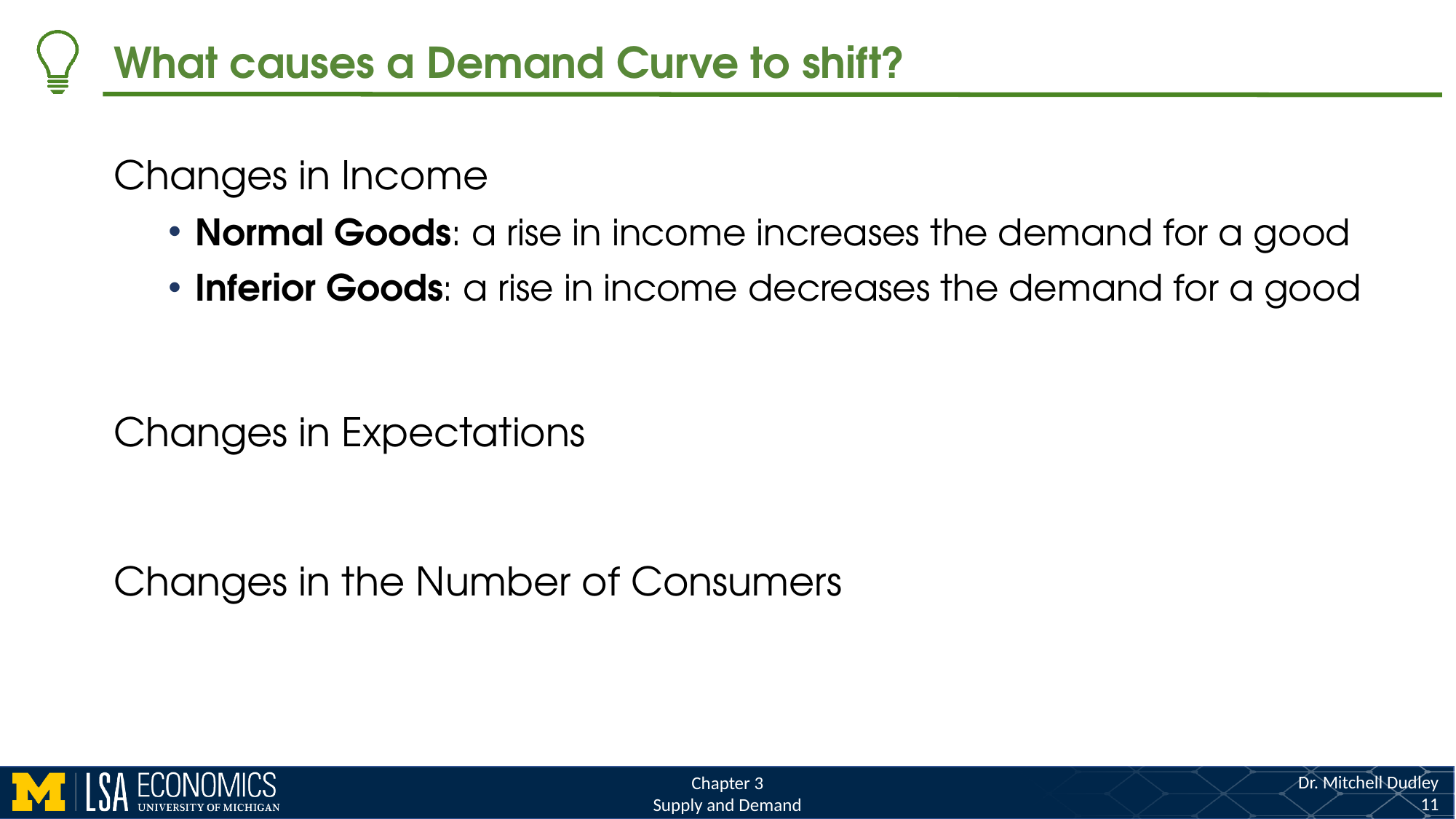

What causes a Demand Curve to shift?
Changes in Income
Normal Goods: a rise in income increases the demand for a good
Inferior Goods: a rise in income decreases the demand for a good

Changes in Expectations

Changes in the Number of Consumers